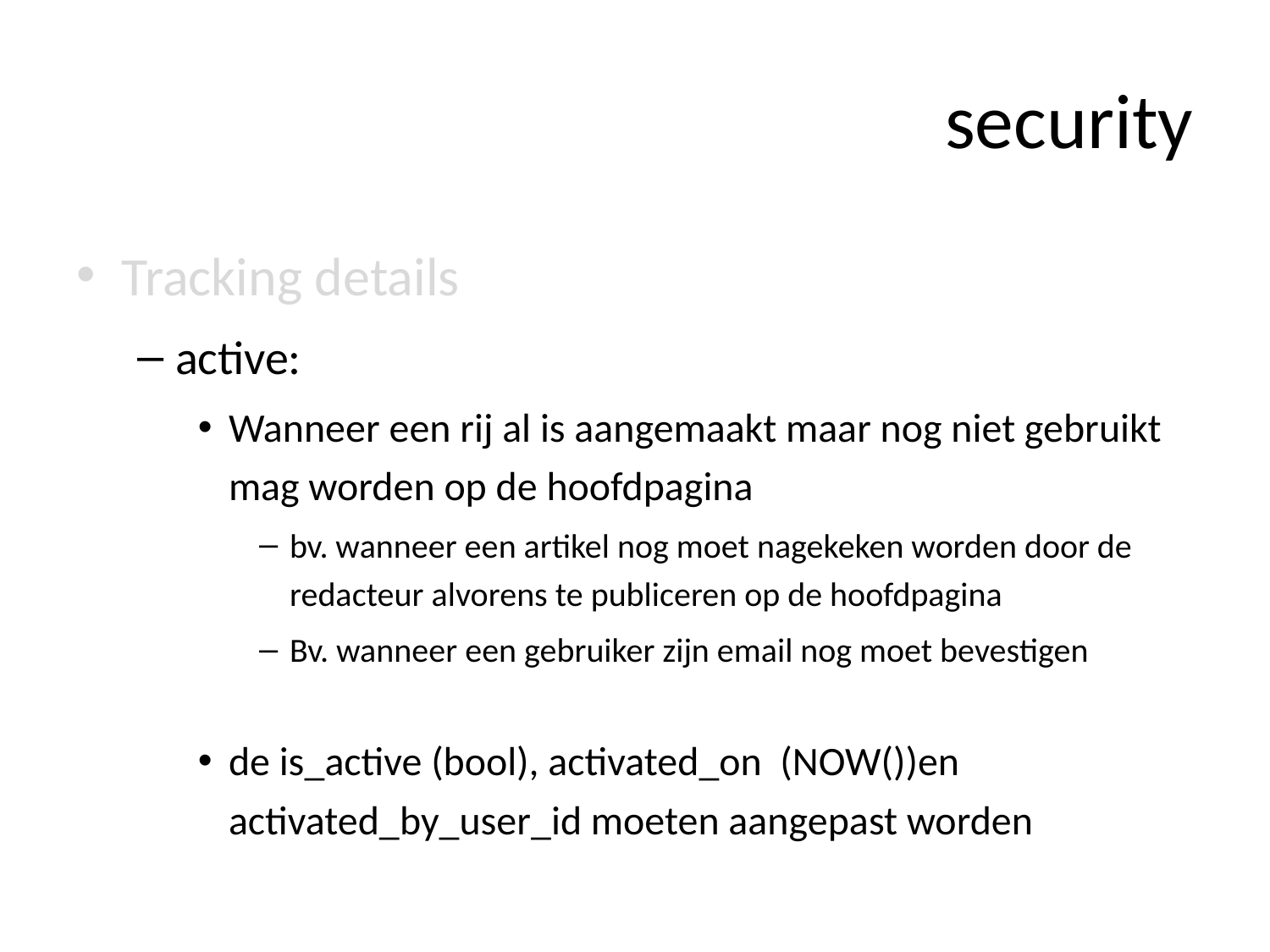

# security
Tracking details
active:
Wanneer een rij al is aangemaakt maar nog niet gebruikt mag worden op de hoofdpagina
bv. wanneer een artikel nog moet nagekeken worden door de redacteur alvorens te publiceren op de hoofdpagina
Bv. wanneer een gebruiker zijn email nog moet bevestigen
de is_active (bool), activated_on  (NOW())en activated_by_user_id moeten aangepast worden